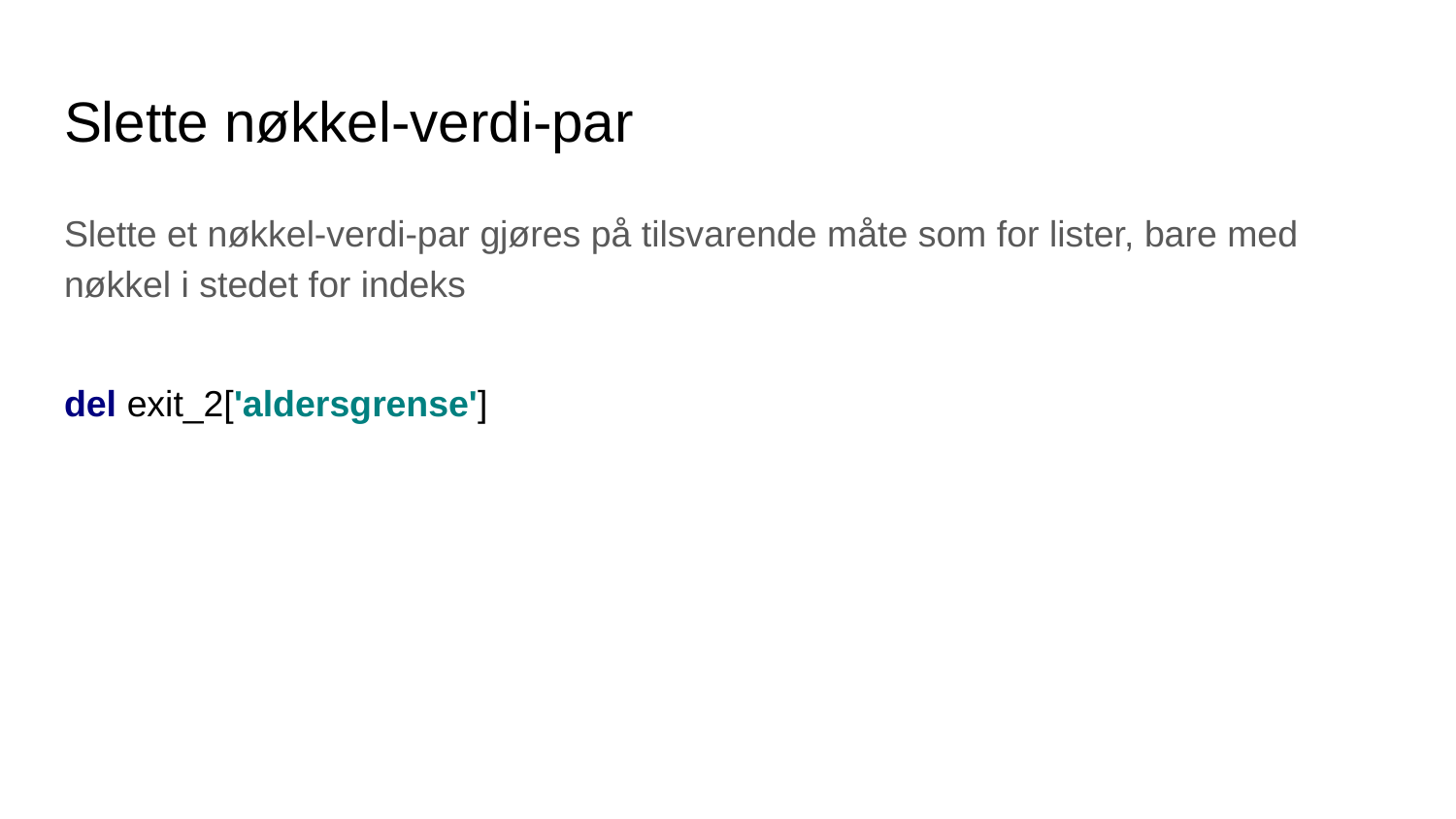

# Slette nøkkel-verdi-par
Slette et nøkkel-verdi-par gjøres på tilsvarende måte som for lister, bare med nøkkel i stedet for indeks
del exit_2['aldersgrense']